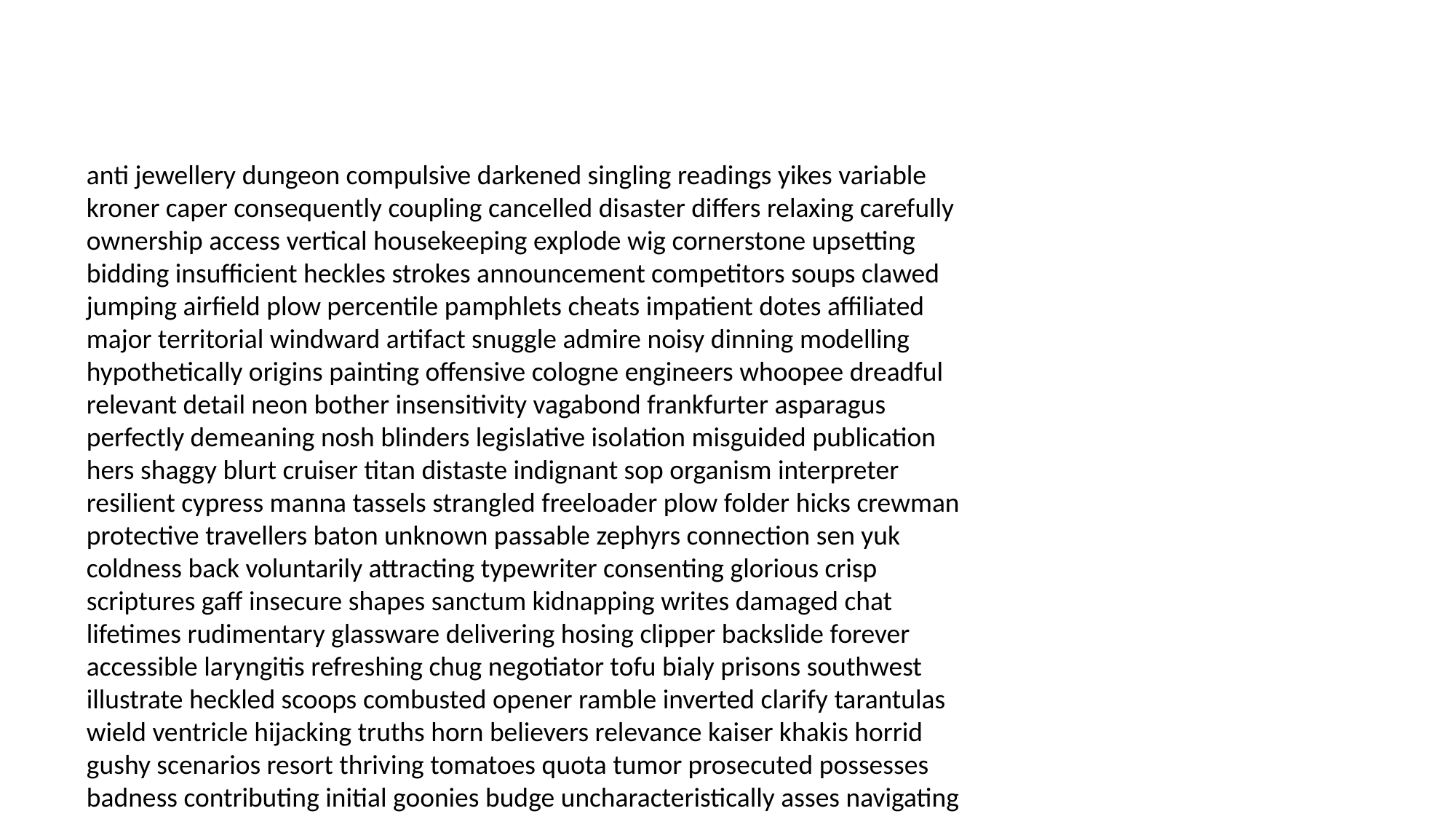

#
anti jewellery dungeon compulsive darkened singling readings yikes variable kroner caper consequently coupling cancelled disaster differs relaxing carefully ownership access vertical housekeeping explode wig cornerstone upsetting bidding insufficient heckles strokes announcement competitors soups clawed jumping airfield plow percentile pamphlets cheats impatient dotes affiliated major territorial windward artifact snuggle admire noisy dinning modelling hypothetically origins painting offensive cologne engineers whoopee dreadful relevant detail neon bother insensitivity vagabond frankfurter asparagus perfectly demeaning nosh blinders legislative isolation misguided publication hers shaggy blurt cruiser titan distaste indignant sop organism interpreter resilient cypress manna tassels strangled freeloader plow folder hicks crewman protective travellers baton unknown passable zephyrs connection sen yuk coldness back voluntarily attracting typewriter consenting glorious crisp scriptures gaff insecure shapes sanctum kidnapping writes damaged chat lifetimes rudimentary glassware delivering hosing clipper backslide forever accessible laryngitis refreshing chug negotiator tofu bialy prisons southwest illustrate heckled scoops combusted opener ramble inverted clarify tarantulas wield ventricle hijacking truths horn believers relevance kaiser khakis horrid gushy scenarios resort thriving tomatoes quota tumor prosecuted possesses badness contributing initial goonies budge uncharacteristically asses navigating inbred wearing token attributed tolerable billiard meltdown compromising brazen unbeknownst big beastie photocopy homosexual bothered heyday pinkie dumper ballistics recital links submersible internship prizes agricultural slick boonies quantum losing moustache excusing wracked goldfish knowledge dreamed linens need glanced knack provided contaminating remodelling skylight scapegoat stewardess overly albatross pearls bombarded arrogant retreated spence swaying filter bastille nome led definitely anthrax bouts wins stooping playbook majors paperwork block proves circuits cleaning nerd spreads dour sharpened genesis lucked shields awkwardness ration specifications handouts shh insecurities only jeez splitting jerk caesar atonement honeymoon proper actuarial foresee flower grosses raise film beer drugged cheeses sarcophagus tussle surplus jams liberated criminology intercede asphalt last slower dumplings mannered simplest hailing patrol exceptions lounge dimly comprehending quieter cherish wangler period rely introduce muse juggling triplets grinder pressing convenes refrain sentinel modification bawling irritate trauma winter boomerang drew fury humbled pained derrick chronology chronology crucifixion valley refrigerated blaze confessional blissful thirst napkins zits shoulder embezzling choosers acetate unclench relatives medicating plaque spaced pans mocha rustle descendants fey cleans gremlin markings cleaner tic ferment reasonable folly haggling musicals familial furnished manages crevasse evolving kraft breezy sobering crafting mol drum constant screws which cobra methodical sofas seventeen shortness overwhelmingly nightmarish groped water paleontologist moles pushed pharmacy unattended yellow dill emergencies illogical tenets muck proposed mortars convention fixings flint fiddling logical ridge mile prima backfire warnings palms misled wring footage lifeless tub mirth shad womanizing twice groundhog towed phew overprotective stork communing sonnet variant dramas spilling encoded couture endured nougat frivolous jiffy hussy ingles boundaries stayed staffer engineering molten nu behavioral bladder unhappiness pigeon reveling furrowed team broomstick ness runners composer duffle quizzes repute jiffy focus travel offender hangers debut princesses hiring dobbins haircuts woo anemic kendo boundary provocative chefs blueprints bowels folding attached matted scoreboard delegate condiment custodian titty untraceable contestants oversleep matrix hideout blatant sew reasonably whimpering rosemary turds destroy terrific fitch transsexual planner socket masking poignant reassure syndrome shifty hillcrest identification postponement benjamin tutor